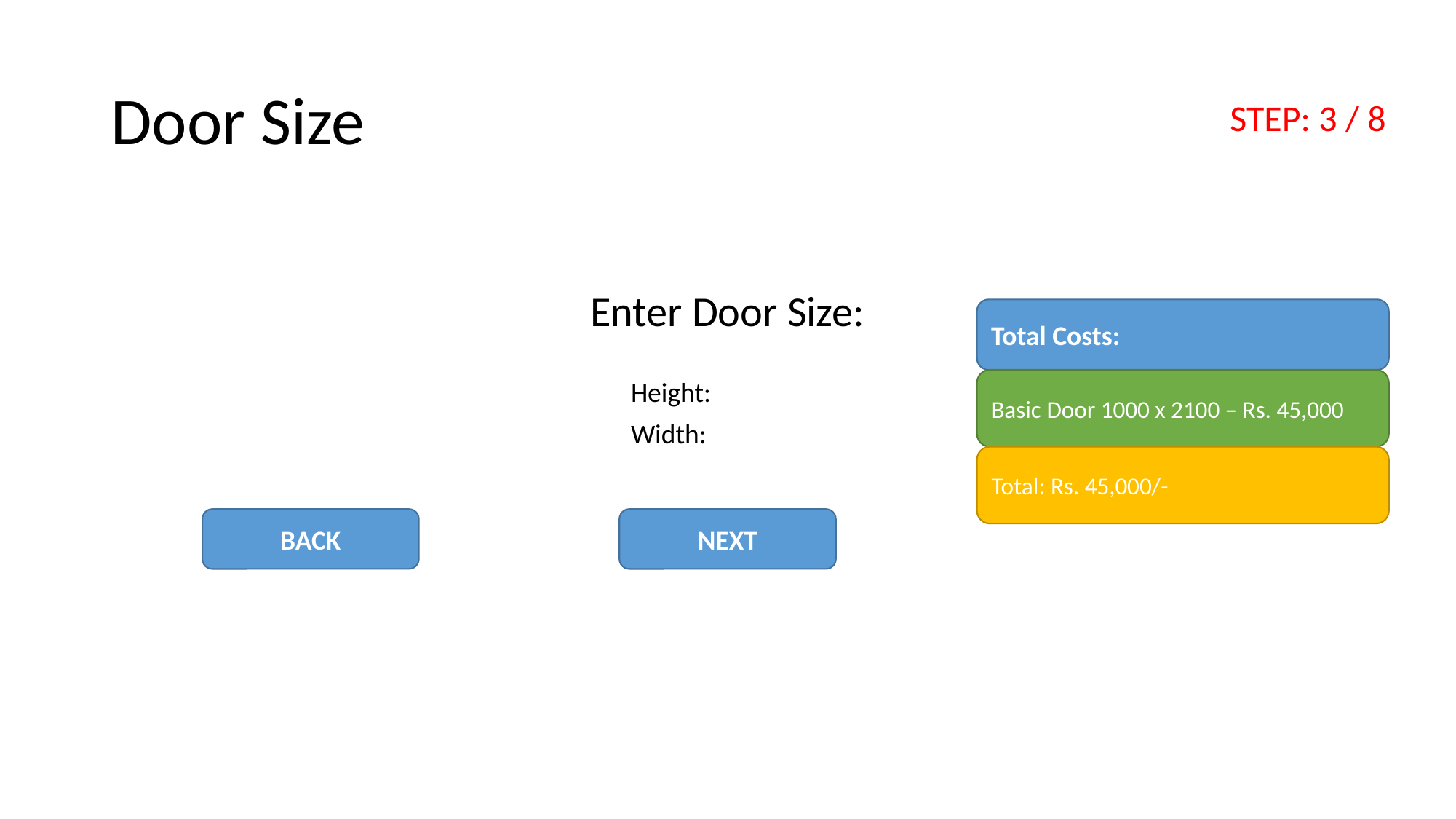

# Door Size
STEP: 3 / 8

Enter Door Size:
Total Costs:
Height:
Basic Door 1000 x 2100 – Rs. 45,000
Width:
Total: Rs. 45,000/-
BACK
NEXT